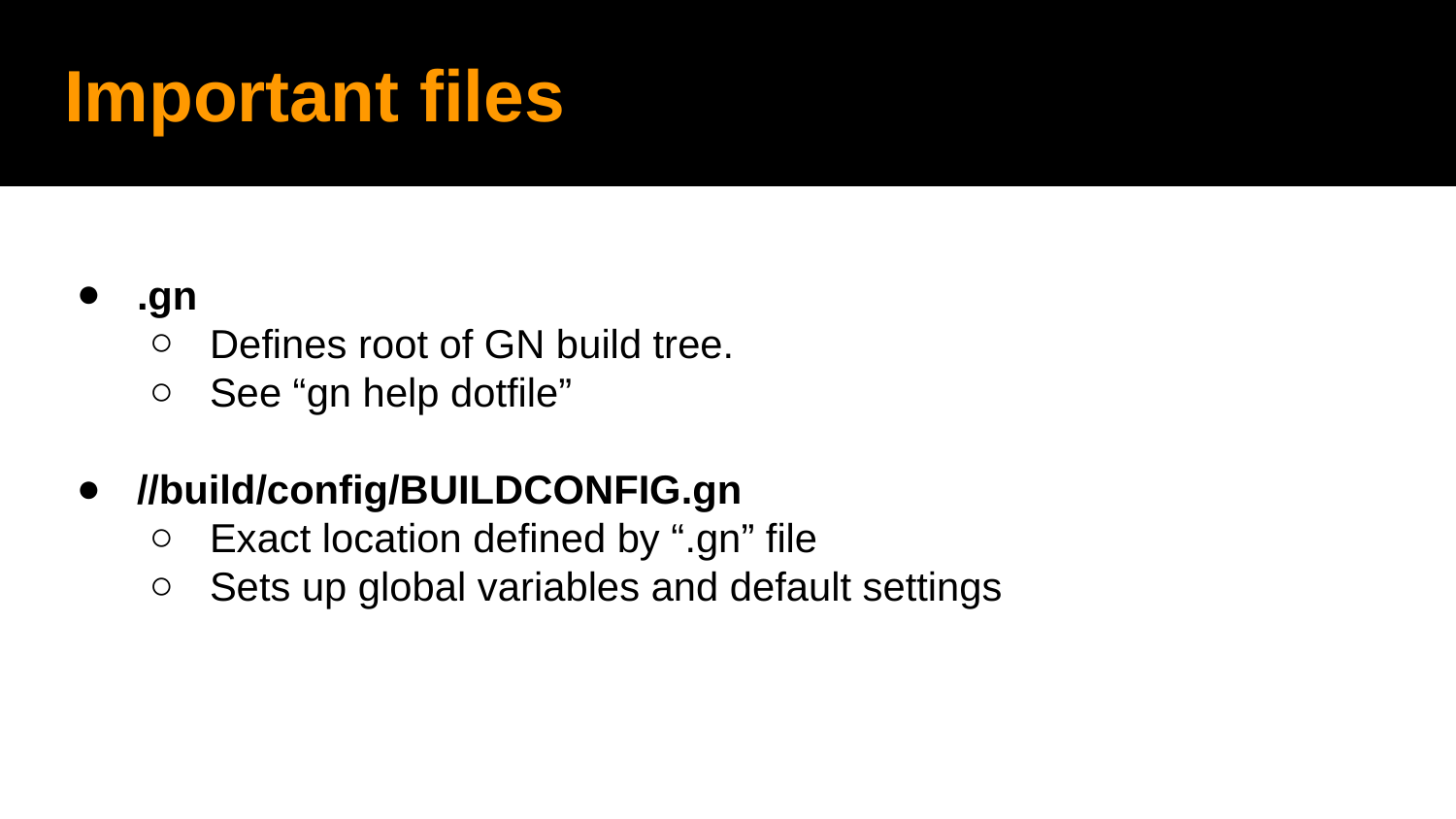

# Important files

.gn
Defines root of GN build tree.
See “gn help dotfile”

//build/config/BUILDCONFIG.gn
Exact location defined by “.gn” file
Sets up global variables and default settings